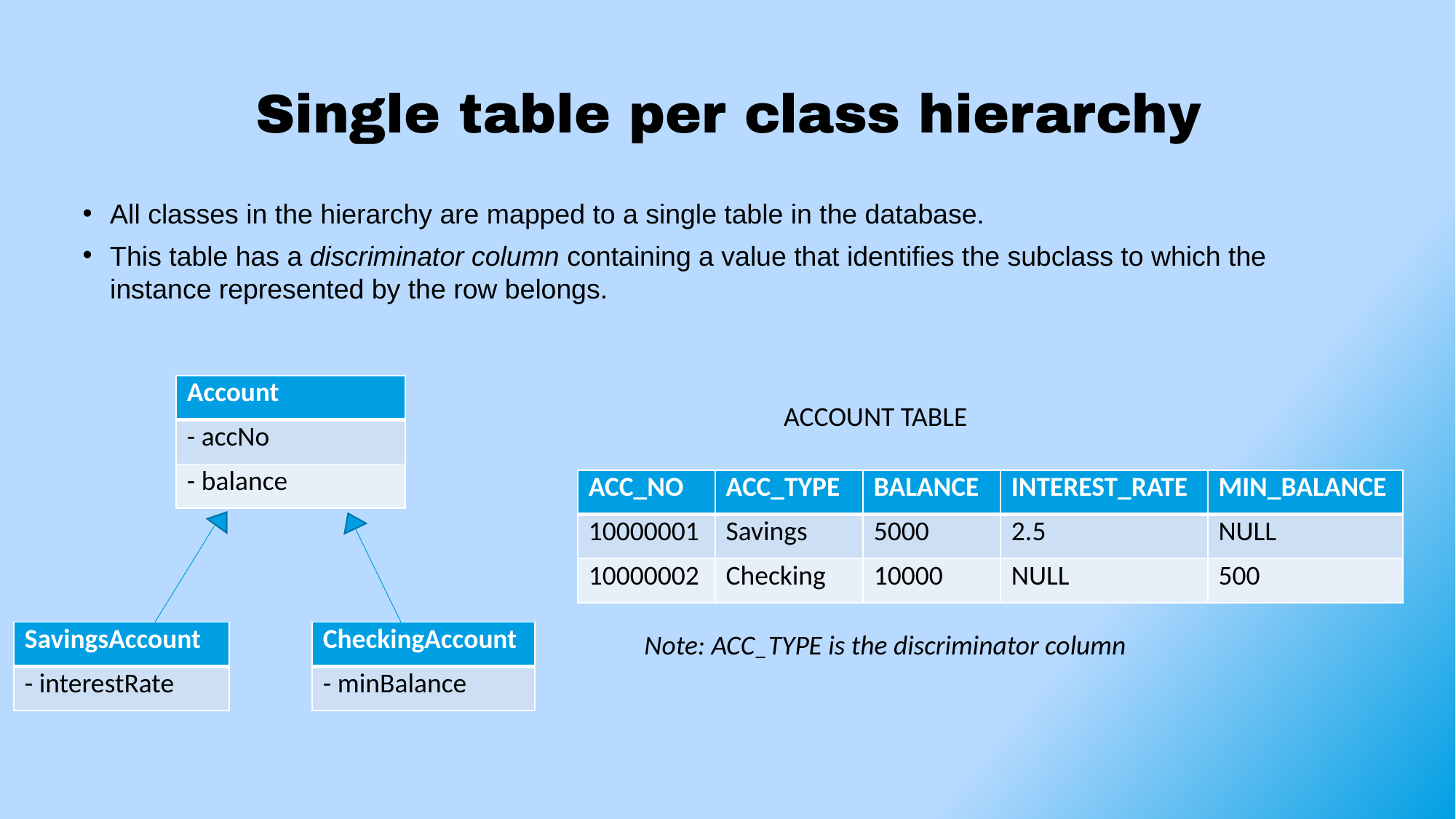

# Single table per class hierarchy
All classes in the hierarchy are mapped to a single table in the database.
This table has a discriminator column containing a value that identifies the subclass to which the instance represented by the row belongs.
| Account |
| --- |
| - accNo |
| - balance |
ACCOUNT TABLE
| ACC\_NO | ACC\_TYPE | BALANCE | INTEREST\_RATE | MIN\_BALANCE |
| --- | --- | --- | --- | --- |
| 10000001 | Savings | 5000 | 2.5 | NULL |
| 10000002 | Checking | 10000 | NULL | 500 |

| SavingsAccount |
| --- |
| - interestRate |
| CheckingAccount |
| --- |
| - minBalance |
Note: ACC_TYPE is the discriminator column